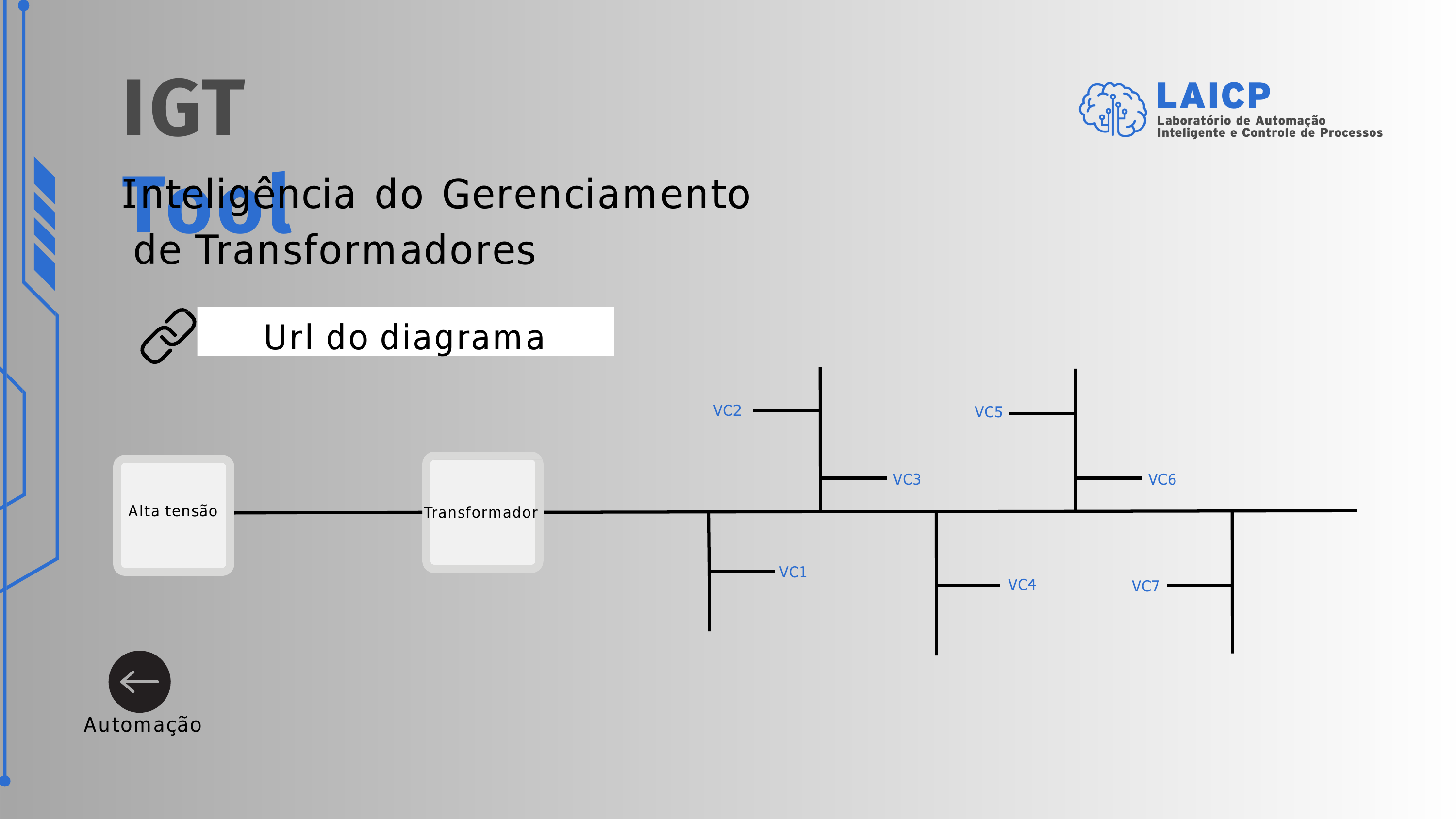

# IGT Tool
Inteligência do Gerenciamento  de Transformadores
Url do diagrama

VC2
VC5

VC3
VC6
Alta tensão
Transformador
VC1
VC4
VC7

Automação